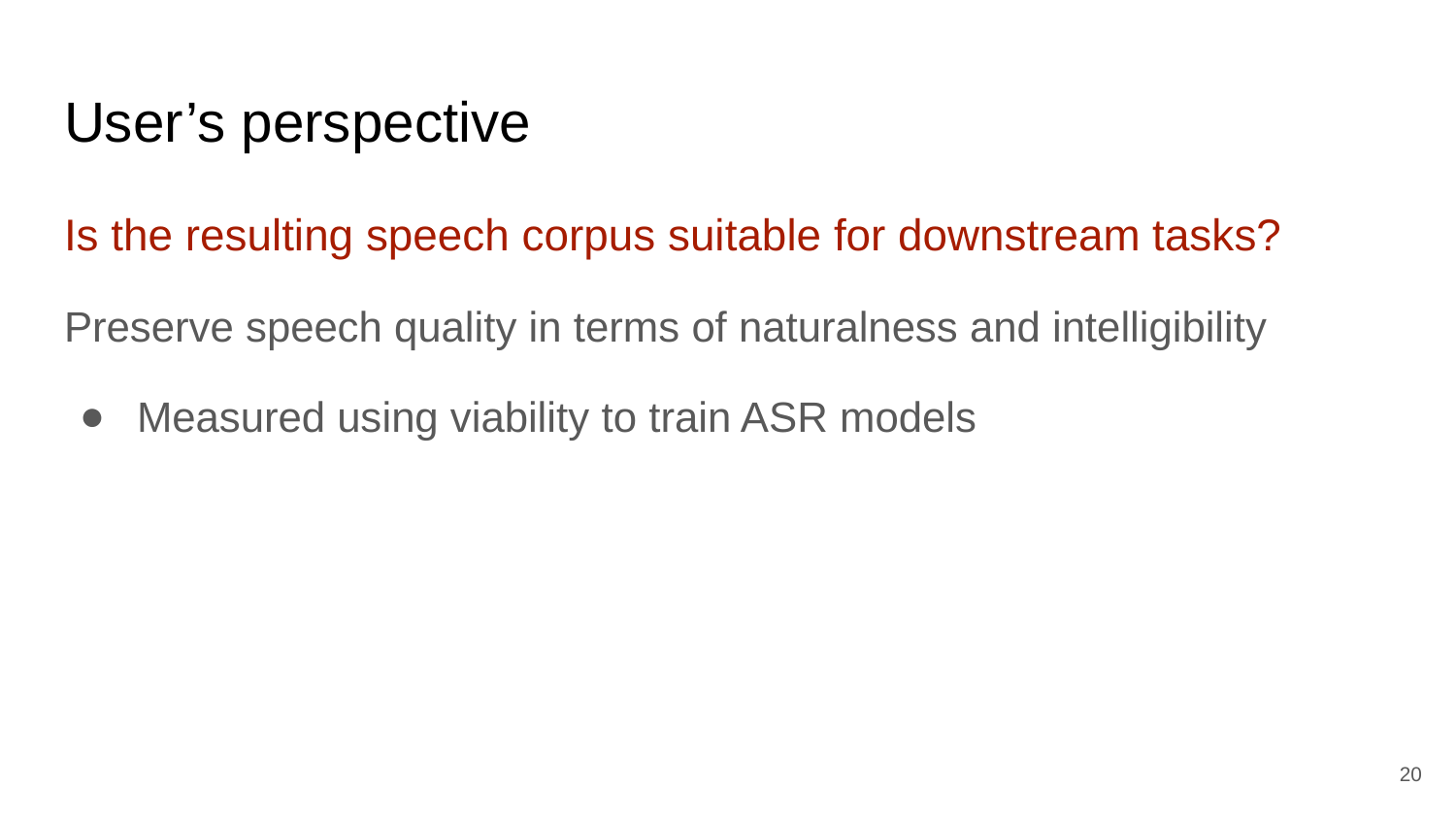

# User’s perspective
Is the resulting speech corpus suitable for downstream tasks?
Preserve speech quality in terms of naturalness and intelligibility
Measured using viability to train ASR models
20